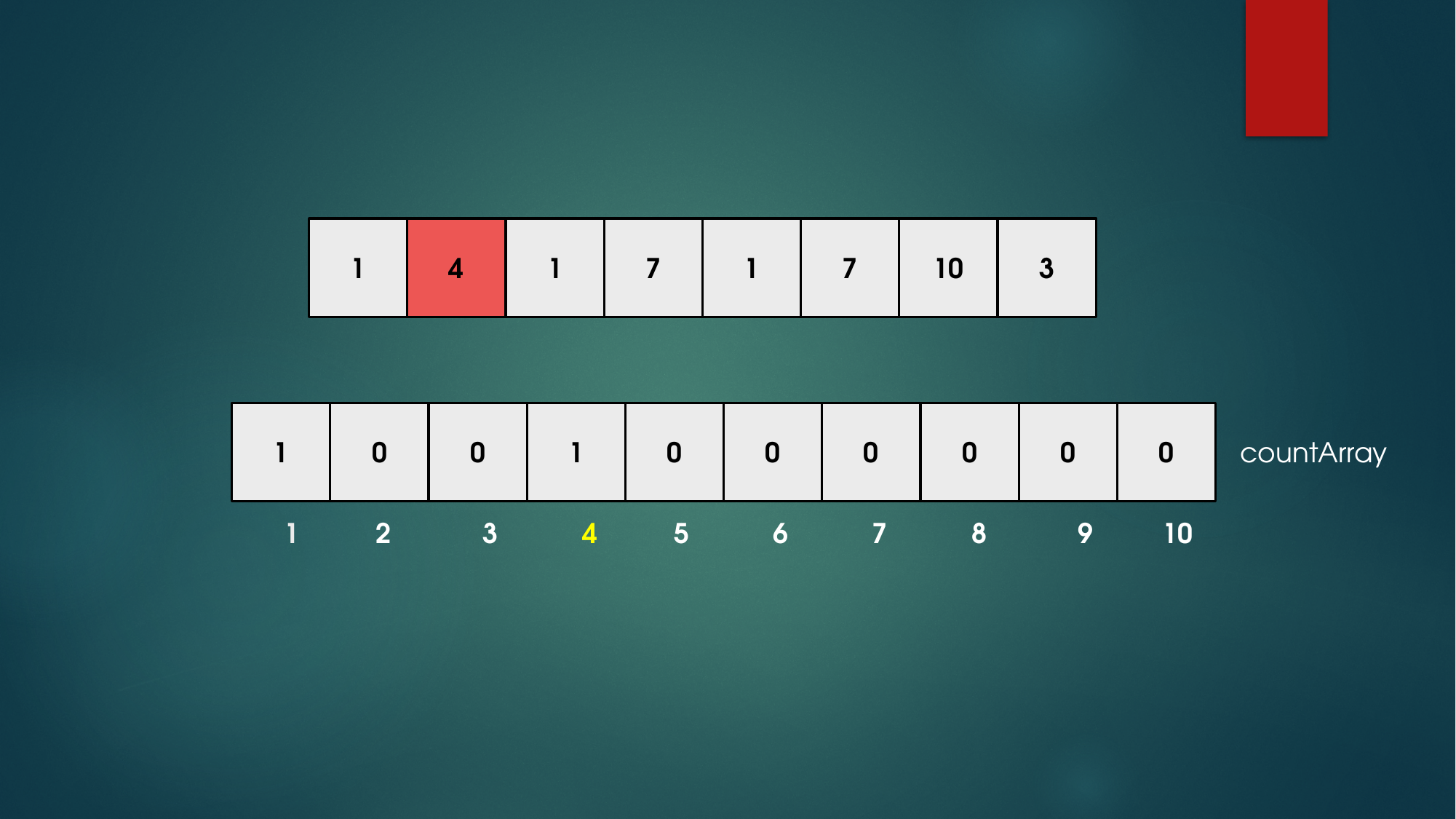

1
4
1
7
1
7
10
3
1
0
0
1
0
0
0
0
0
0
countArray
1          2            3           4          5           6           7           8            9         10